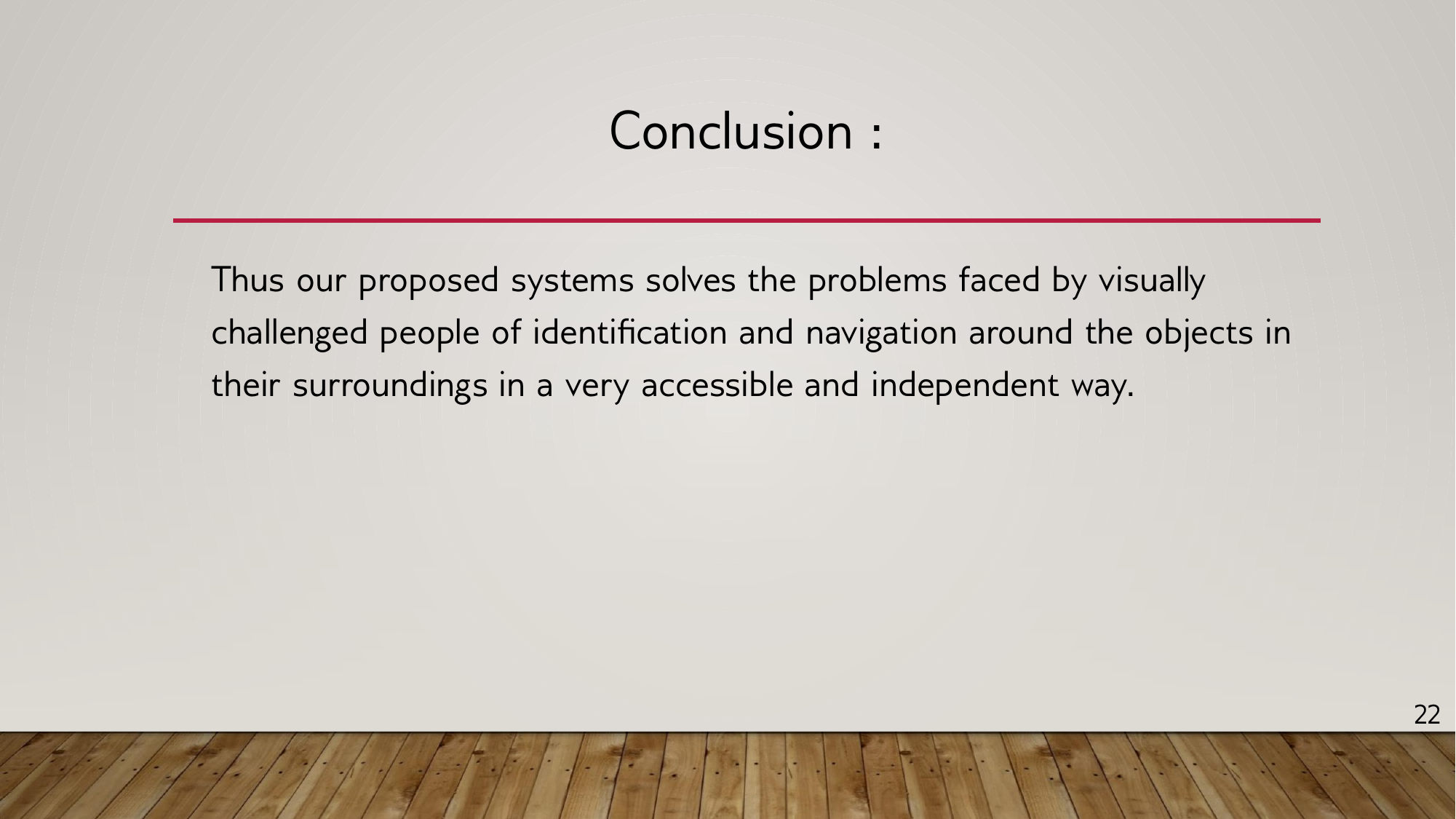

# Conclusion :
	Thus our proposed systems solves the problems faced by visually challenged people of identification and navigation around the objects in their surroundings in a very accessible and independent way.
22